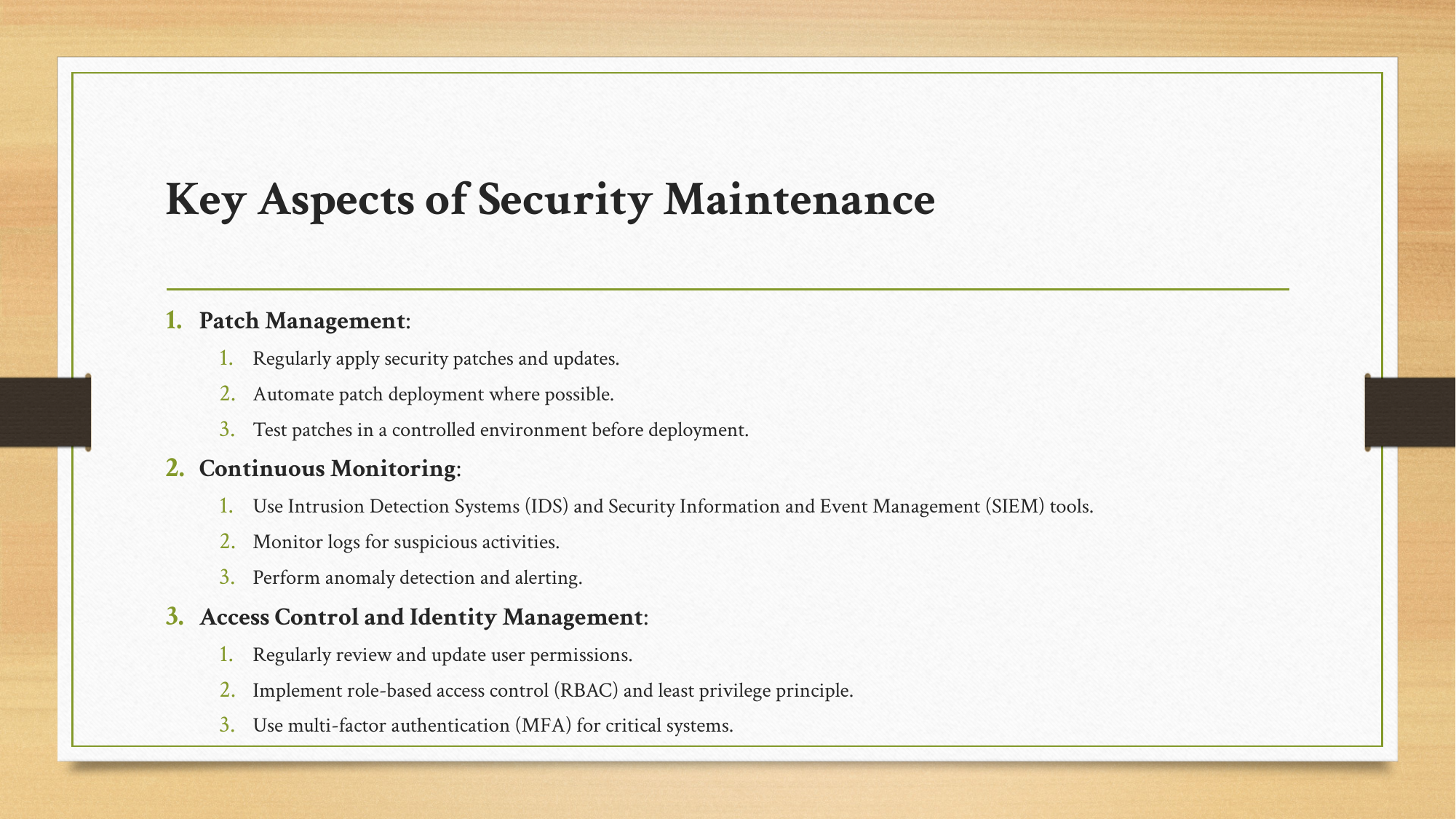

# Key Aspects of Security Maintenance
Patch Management:
Regularly apply security patches and updates.
Automate patch deployment where possible.
Test patches in a controlled environment before deployment.
Continuous Monitoring:
Use Intrusion Detection Systems (IDS) and Security Information and Event Management (SIEM) tools.
Monitor logs for suspicious activities.
Perform anomaly detection and alerting.
Access Control and Identity Management:
Regularly review and update user permissions.
Implement role-based access control (RBAC) and least privilege principle.
Use multi-factor authentication (MFA) for critical systems.